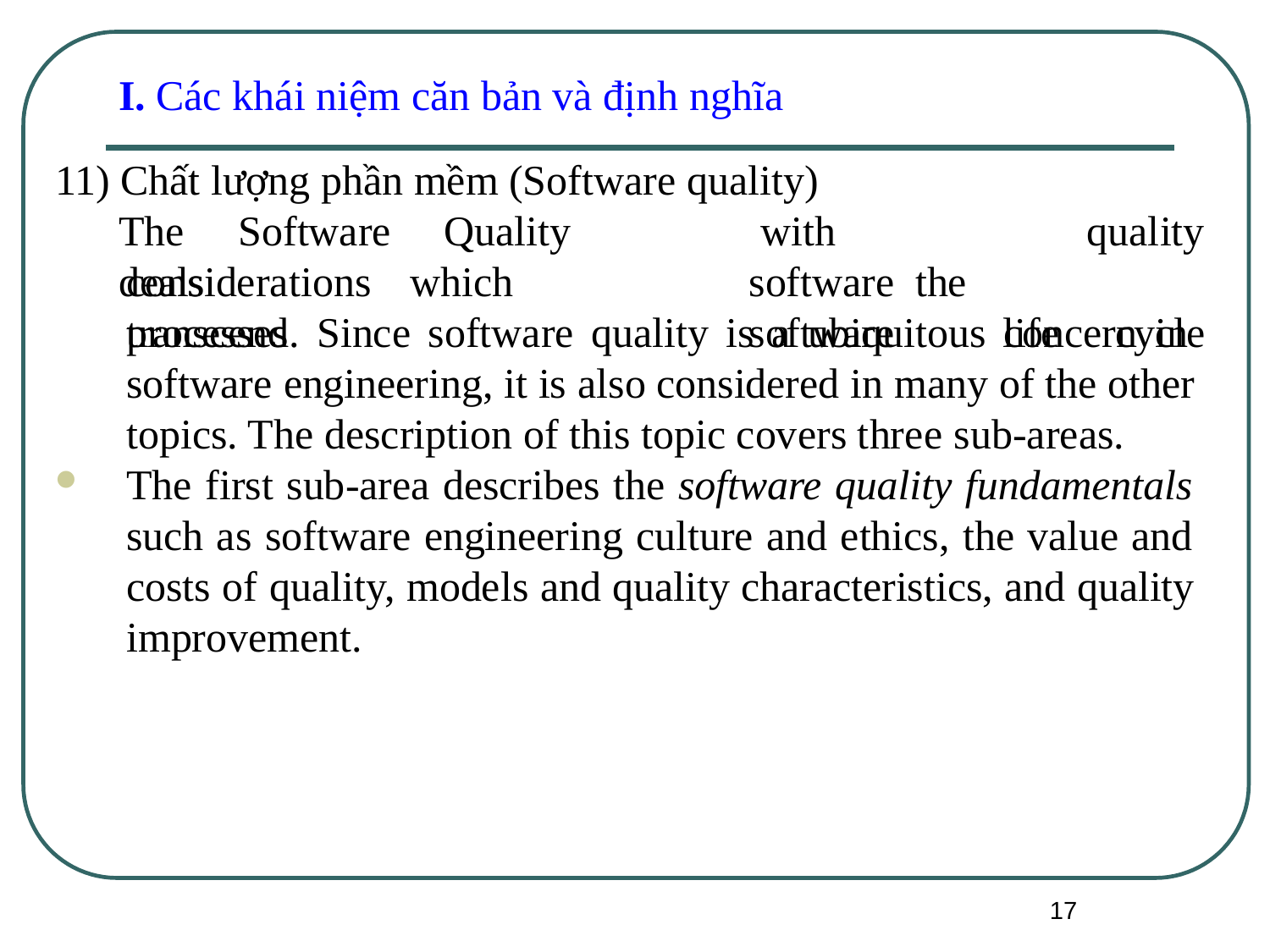

I. Các khái niệm căn bản và định nghĩa
11) Chất lượng phần mềm (Software quality)
The	Software	Quality	deals
with		software  the	software	life
quality  cycle
considerations	which	transcend
processes. Since software quality is a ubiquitous concern in  software engineering, it is also considered in many of the other  topics. The description of this topic covers three sub-areas.
The first sub-area describes the software quality fundamentals  such as software engineering culture and ethics, the value and  costs of quality, models and quality characteristics, and quality  improvement.
17